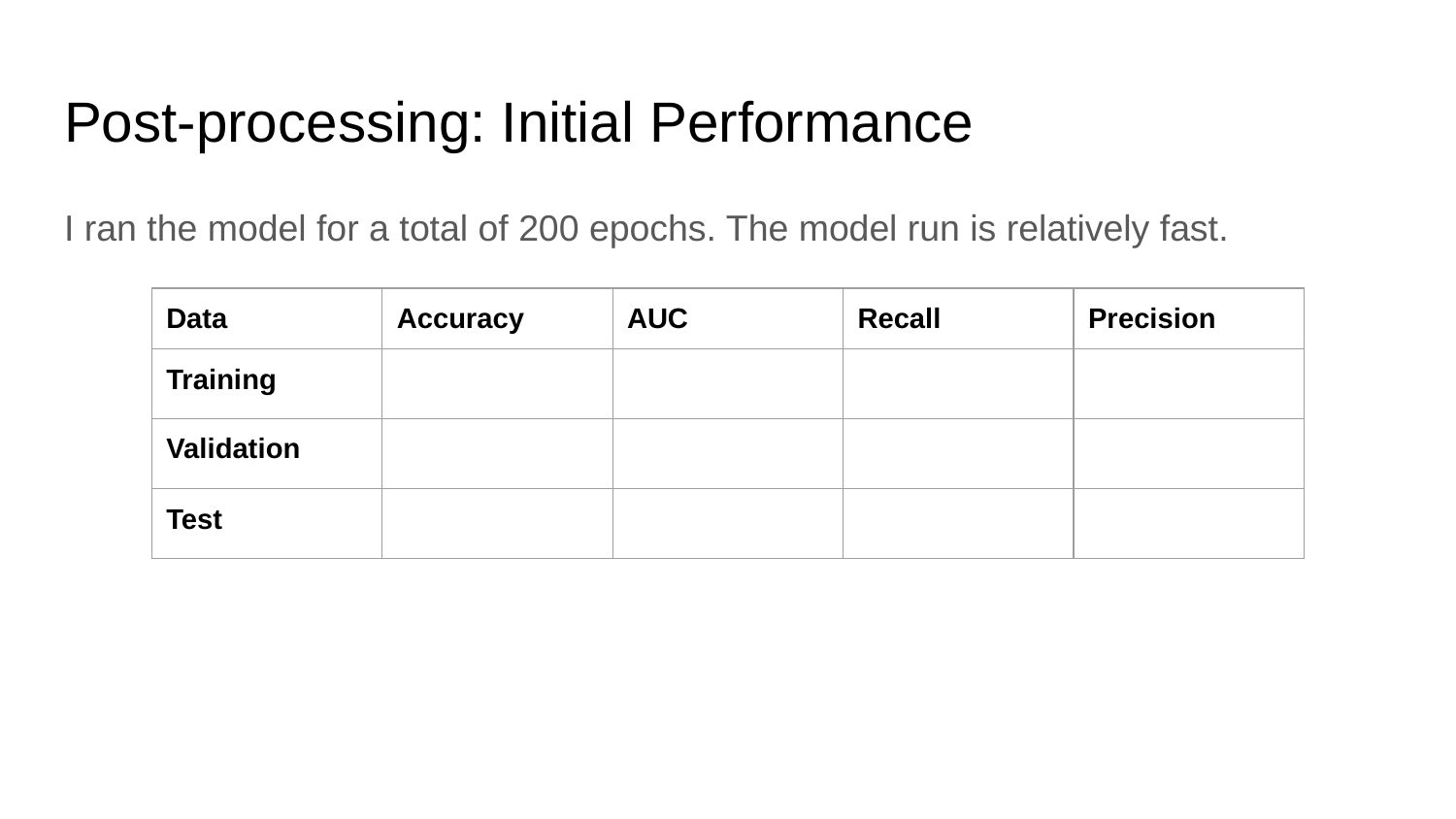

# Post-processing: Initial Performance

I ran the model for a total of 200 epochs. The model run is relatively fast.
| Data | Accuracy | AUC | Recall | Precision |
| --- | --- | --- | --- | --- |
| Training |  |  |  |  |
| Validation |  |  |  |  |
| Test |  |  |  |  |